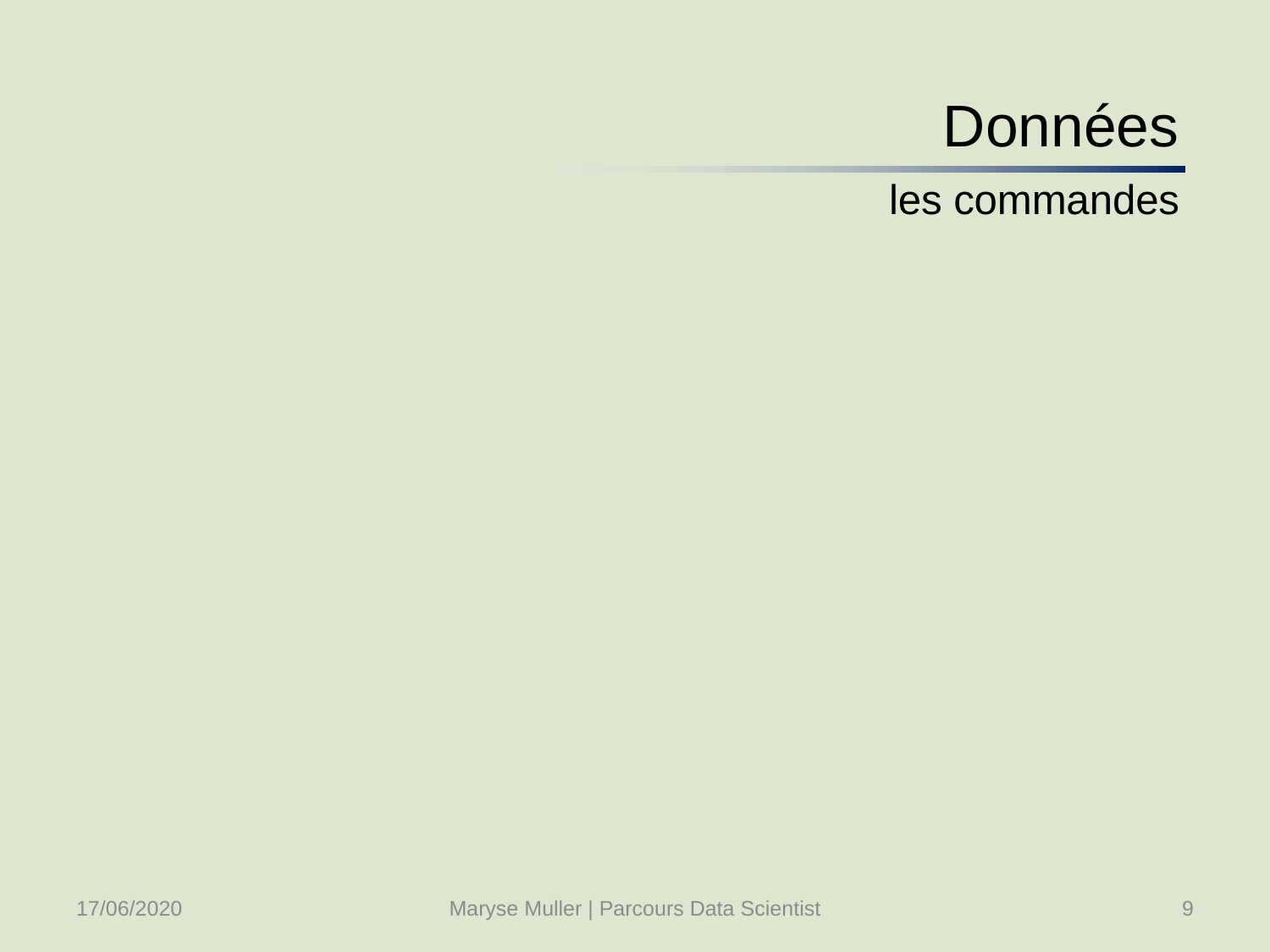

# Données les commandes

17/06/2020
Maryse Muller | Parcours Data Scientist
9